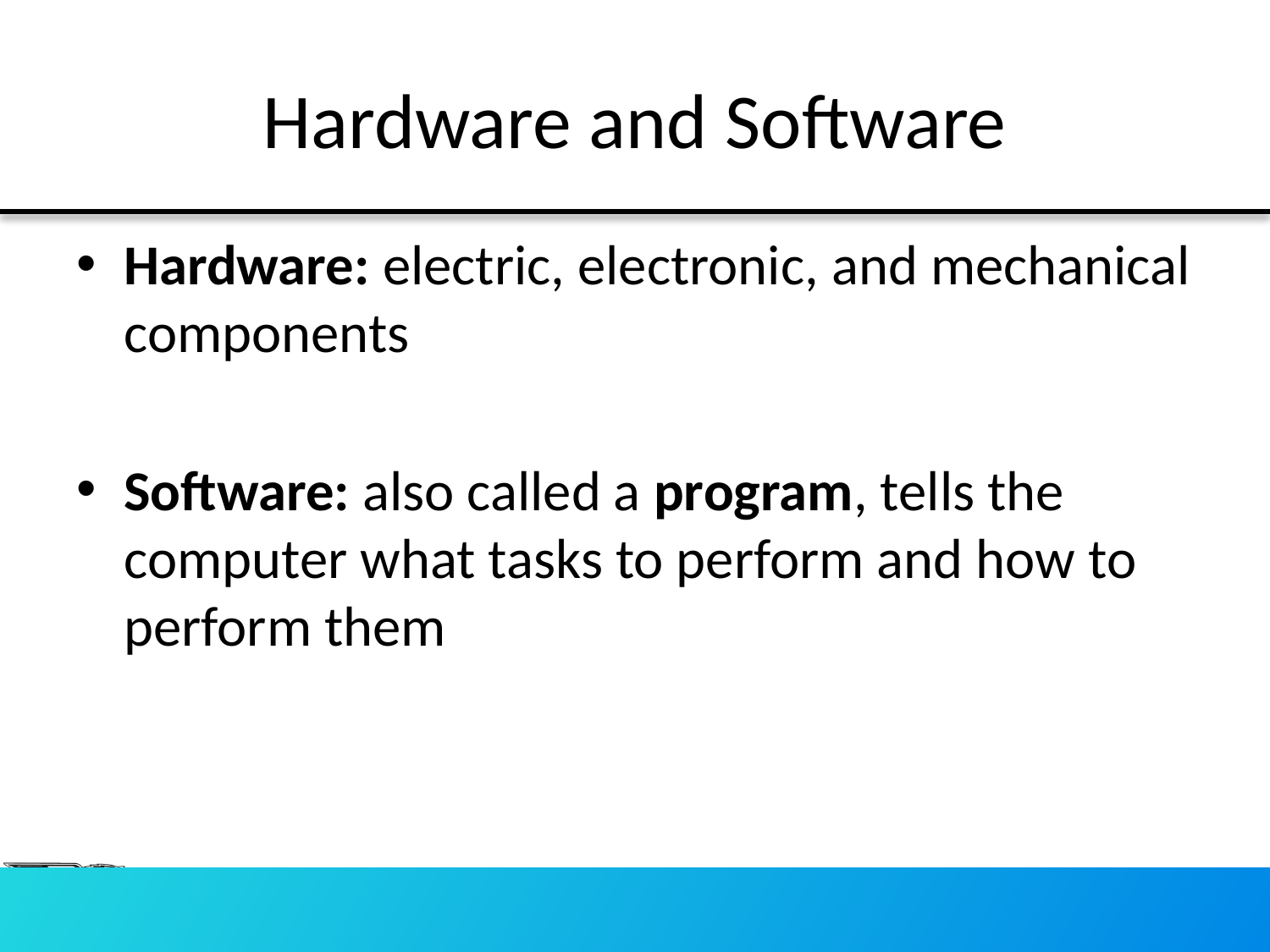

# Hardware and Software
Hardware: electric, electronic, and mechanical components

Software: also called a program, tells the computer what tasks to perform and how to perform them